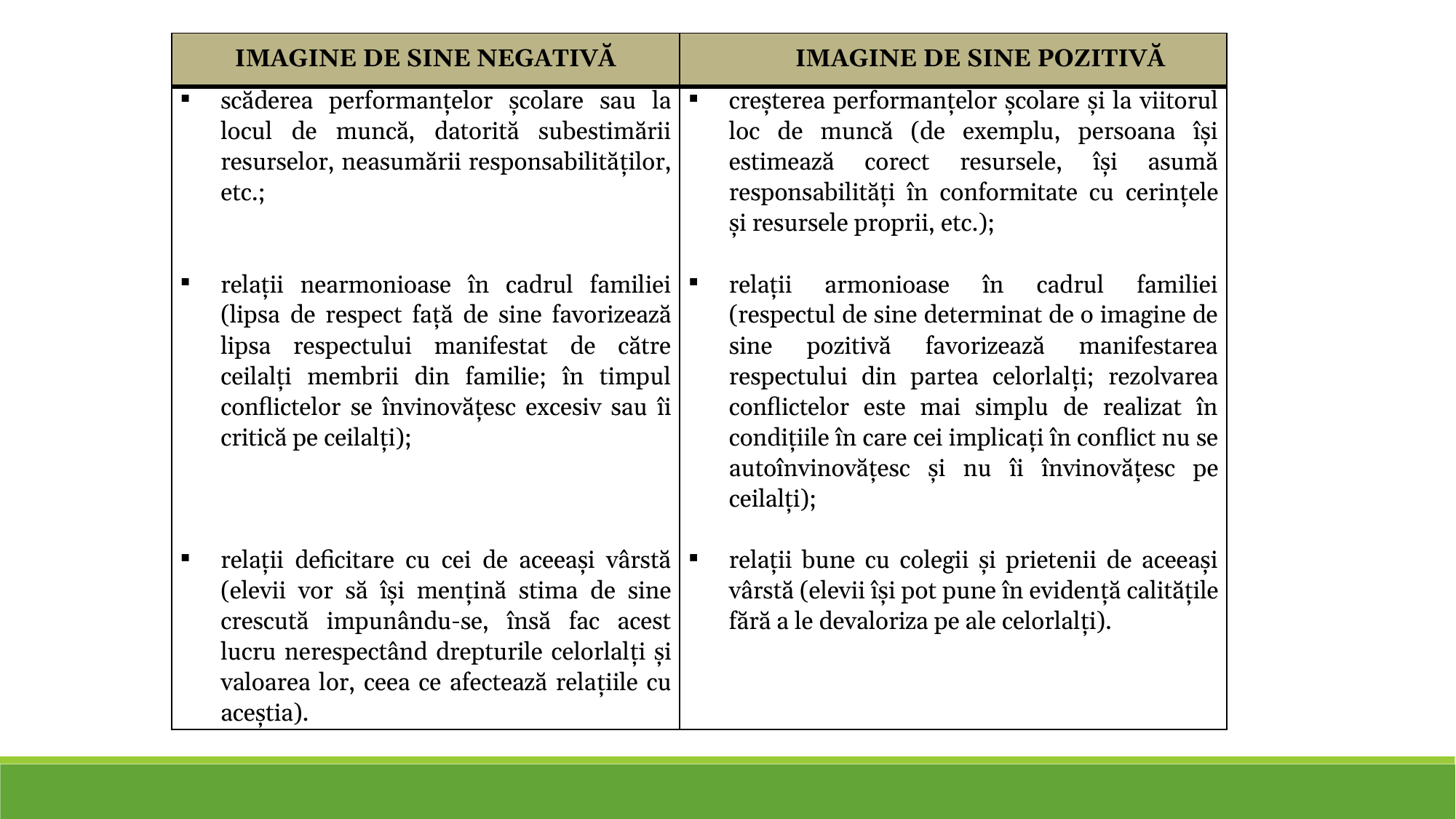

| IMAGINE DE SINE NEGATIVĂ | IMAGINE DE SINE POZITIVĂ |
| --- | --- |
| scăderea performanţelor şcolare sau la locul de muncă, datorită subestimării resurselor, neasumării responsabilităţilor, etc.;     relaţii nearmonioase în cadrul familiei (lipsa de respect faţă de sine favorizează lipsa respectului manifestat de către ceilalţi membrii din familie; în timpul conflictelor se învinovăţesc excesiv sau îi critică pe ceilalţi);       relaţii deficitare cu cei de aceeaşi vârstă (elevii vor să îşi menţină stima de sine crescută impunându-se, însă fac acest lucru nerespectând drepturile celorlalţi şi valoarea lor, ceea ce afectează relaţiile cu aceştia). | creşterea performanţelor şcolare şi la viitorul loc de muncă (de exemplu, persoana îşi estimează corect resursele, îşi asumă responsabilităţi în conformitate cu cerinţele şi resursele proprii, etc.);   relaţii armonioase în cadrul familiei (respectul de sine determinat de o imagine de sine pozitivă favorizează manifestarea respectului din partea celorlalţi; rezolvarea conflictelor este mai simplu de realizat în condiţiile în care cei implicaţi în conflict nu se autoînvinovăţesc şi nu îi învinovăţesc pe ceilalţi);   relaţii bune cu colegii şi prietenii de aceeaşi vârstă (elevii îşi pot pune în evidenţă calităţile fără a le devaloriza pe ale celorlalţi). |